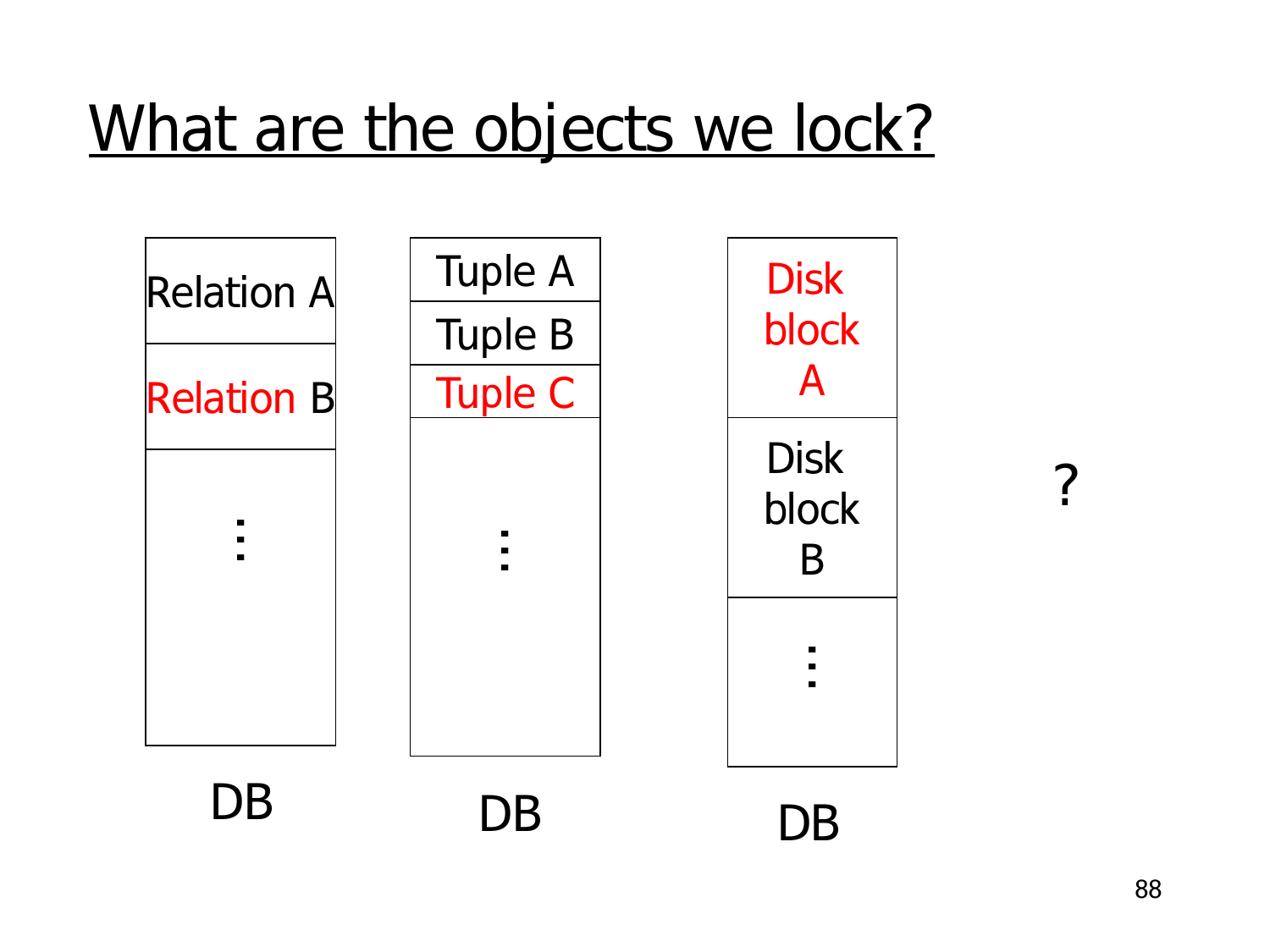

# What are the objects we lock?

								?

Relation A
Tuple A
Disk
block
A
Tuple B
Relation B
Tuple C

Disk
block
B

...
...

...
DB
DB
DB
88